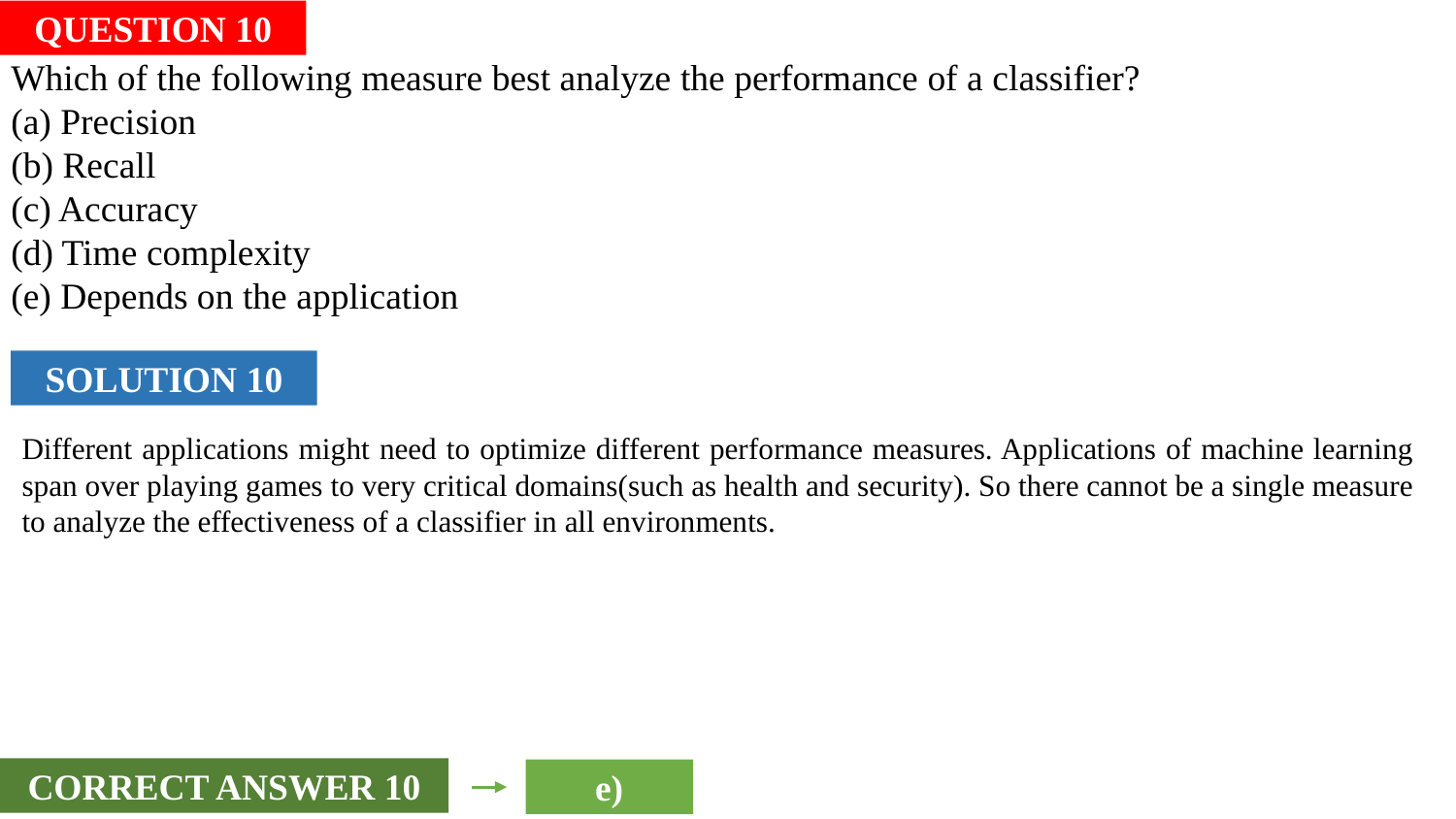

QUESTION 10
Which of the following measure best analyze the performance of a classifier?
(a) Precision
(b) Recall
(c) Accuracy
(d) Time complexity
(e) Depends on the application
SOLUTION 10
Different applications might need to optimize different performance measures. Applications of machine learning span over playing games to very critical domains(such as health and security). So there cannot be a single measure to analyze the effectiveness of a classifier in all environments.
CORRECT ANSWER 10
e)